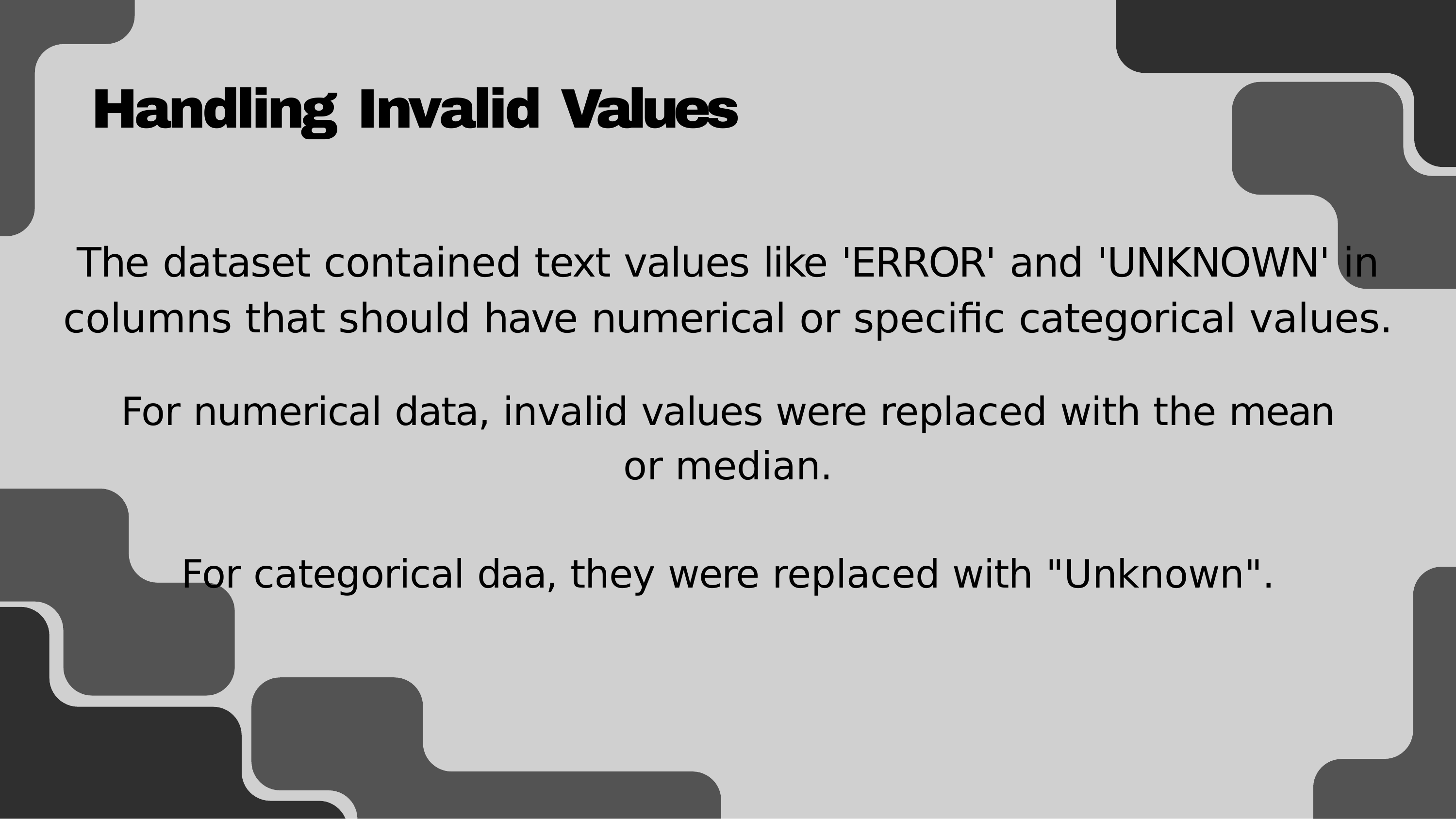

# Handling Invalid Values
The dataset contained text values like 'ERROR' and 'UNKNOWN' in columns that should have numerical or specific categorical values.
For numerical data, invalid values were replaced with the mean or median.

For categorical daa, they were replaced with "Unknown".